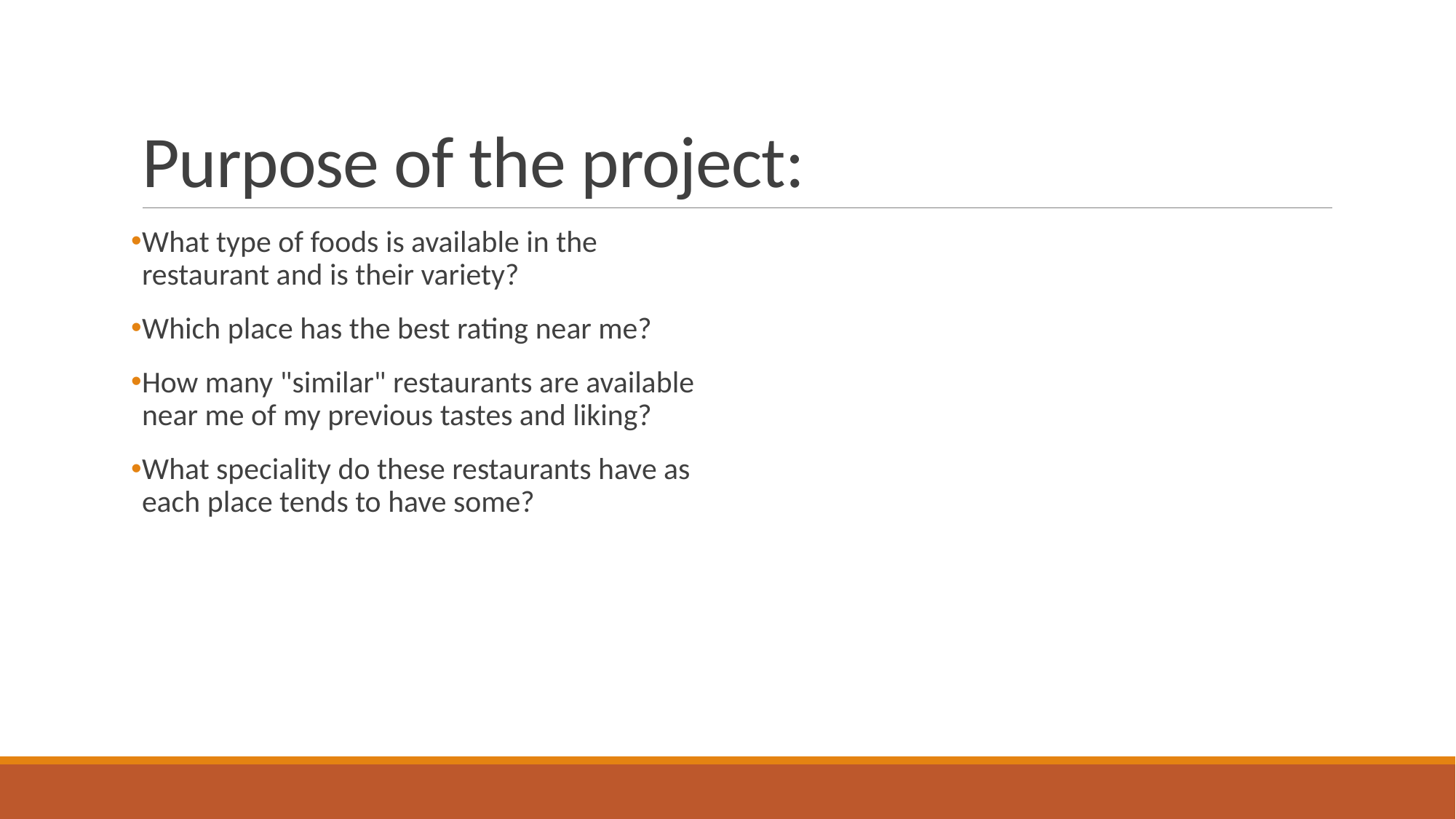

# Purpose of the project:
What type of foods is available in the restaurant and is their variety?
Which place has the best rating near me?
How many "similar" restaurants are available near me of my previous tastes and liking?
What speciality do these restaurants have as each place tends to have some?